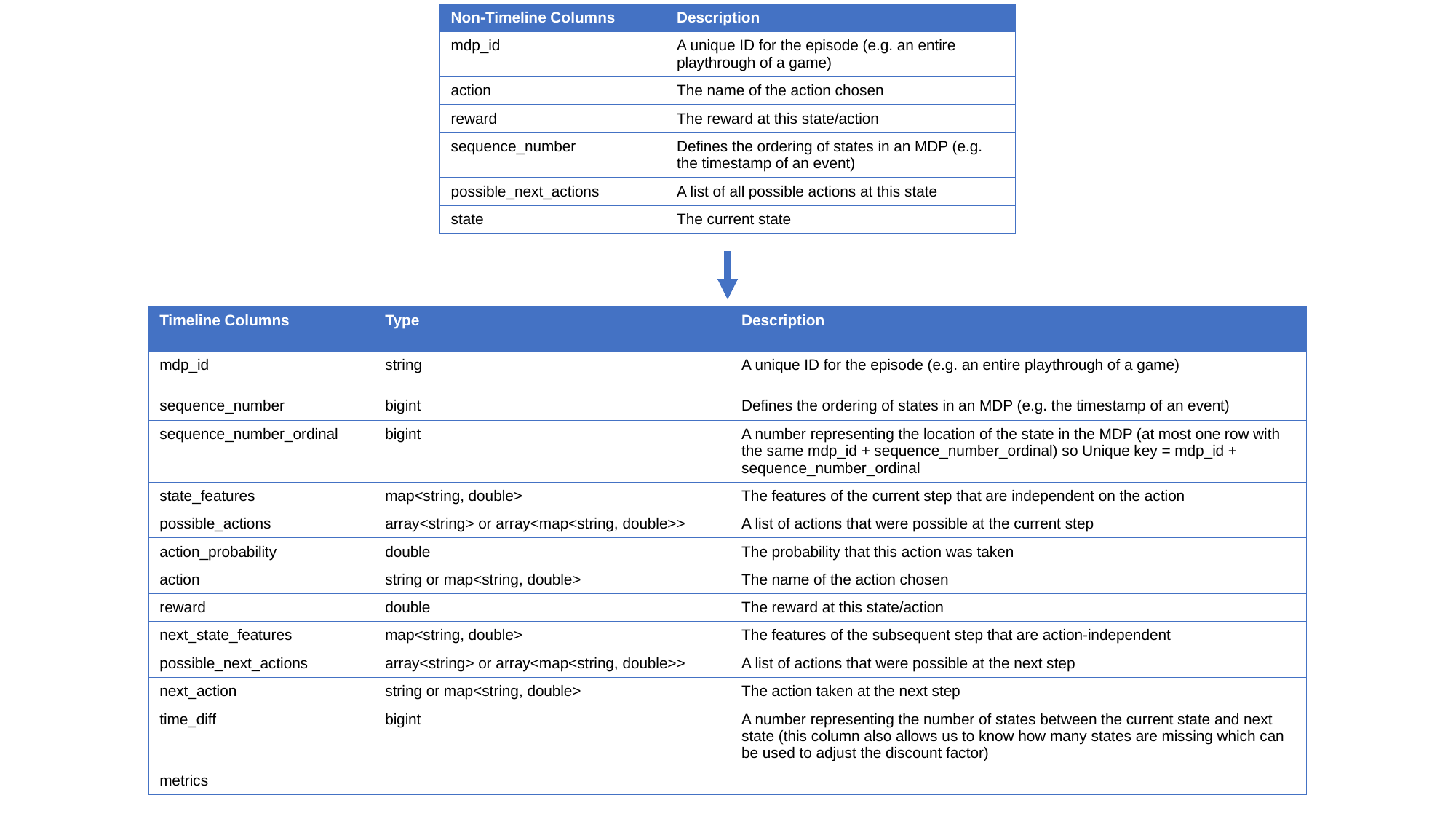

| Non-Timeline Columns | Description |
| --- | --- |
| mdp\_id | A unique ID for the episode (e.g. an entire playthrough of a game) |
| action | The name of the action chosen |
| reward | The reward at this state/action |
| sequence\_number | Defines the ordering of states in an MDP (e.g. the timestamp of an event) |
| possible\_next\_actions | A list of all possible actions at this state |
| state | The current state |
| Timeline Columns | Type | Description |
| --- | --- | --- |
| mdp\_id | string | A unique ID for the episode (e.g. an entire playthrough of a game) |
| sequence\_number | bigint | Defines the ordering of states in an MDP (e.g. the timestamp of an event) |
| sequence\_number\_ordinal | bigint | A number representing the location of the state in the MDP (at most one row with the same mdp\_id + sequence\_number\_ordinal) so Unique key = mdp\_id + sequence\_number\_ordinal |
| state\_features | map<string, double> | The features of the current step that are independent on the action |
| possible\_actions | array<string> or array<map<string, double>> | A list of actions that were possible at the current step |
| action\_probability | double | The probability that this action was taken |
| action | string or map<string, double> | The name of the action chosen |
| reward | double | The reward at this state/action |
| next\_state\_features | map<string, double> | The features of the subsequent step that are action-independent |
| possible\_next\_actions | array<string> or array<map<string, double>> | A list of actions that were possible at the next step |
| next\_action | string or map<string, double> | The action taken at the next step |
| time\_diff | bigint | A number representing the number of states between the current state and next state (this column also allows us to know how many states are missing which can be used to adjust the discount factor) |
| metrics |  |  |